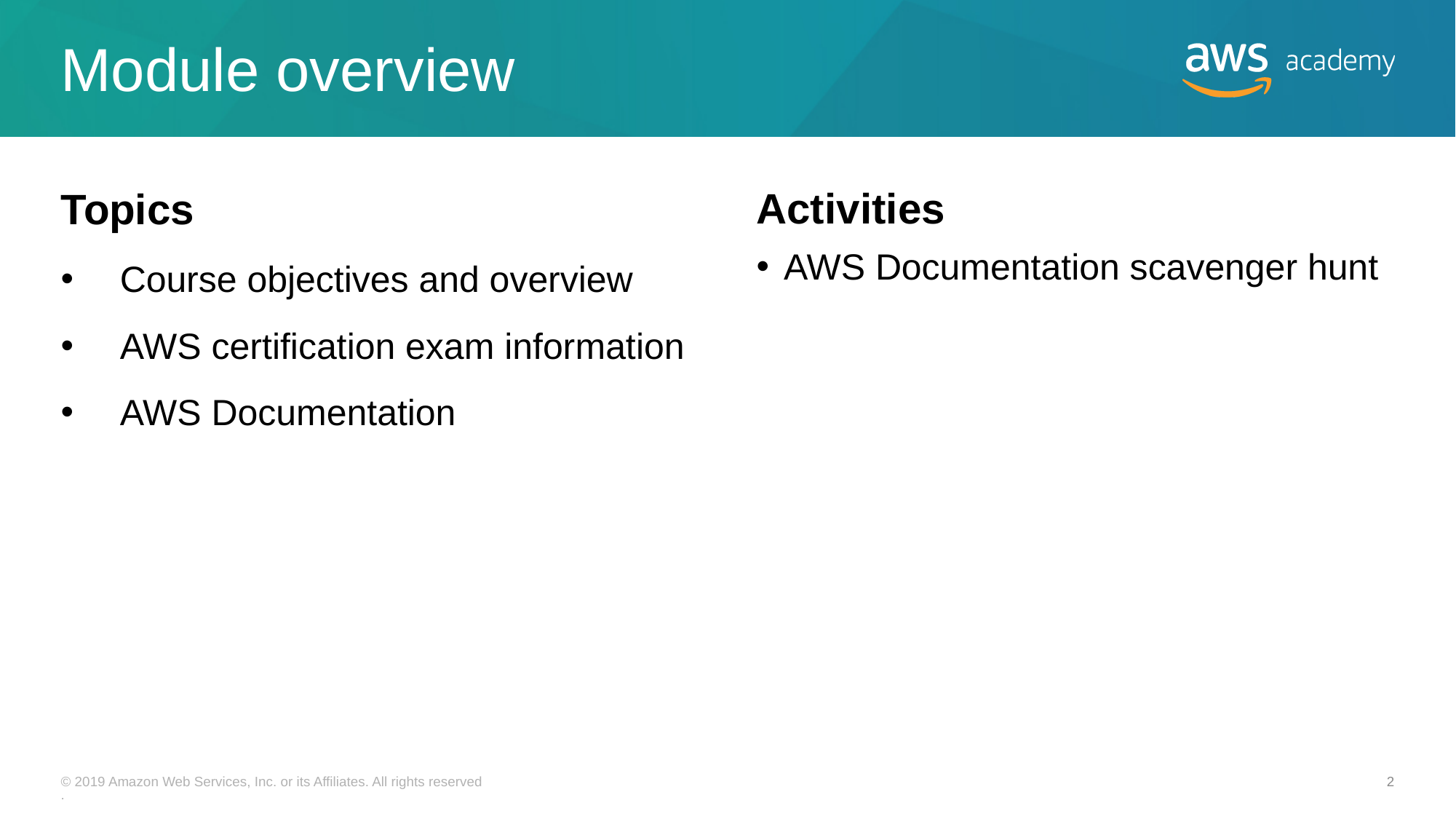

# Module overview
Activities
AWS Documentation scavenger hunt
Topics
Course objectives and overview
AWS certification exam information
AWS Documentation

© 2019 Amazon Web Services, Inc. or its Affiliates. All rights reserved.
2